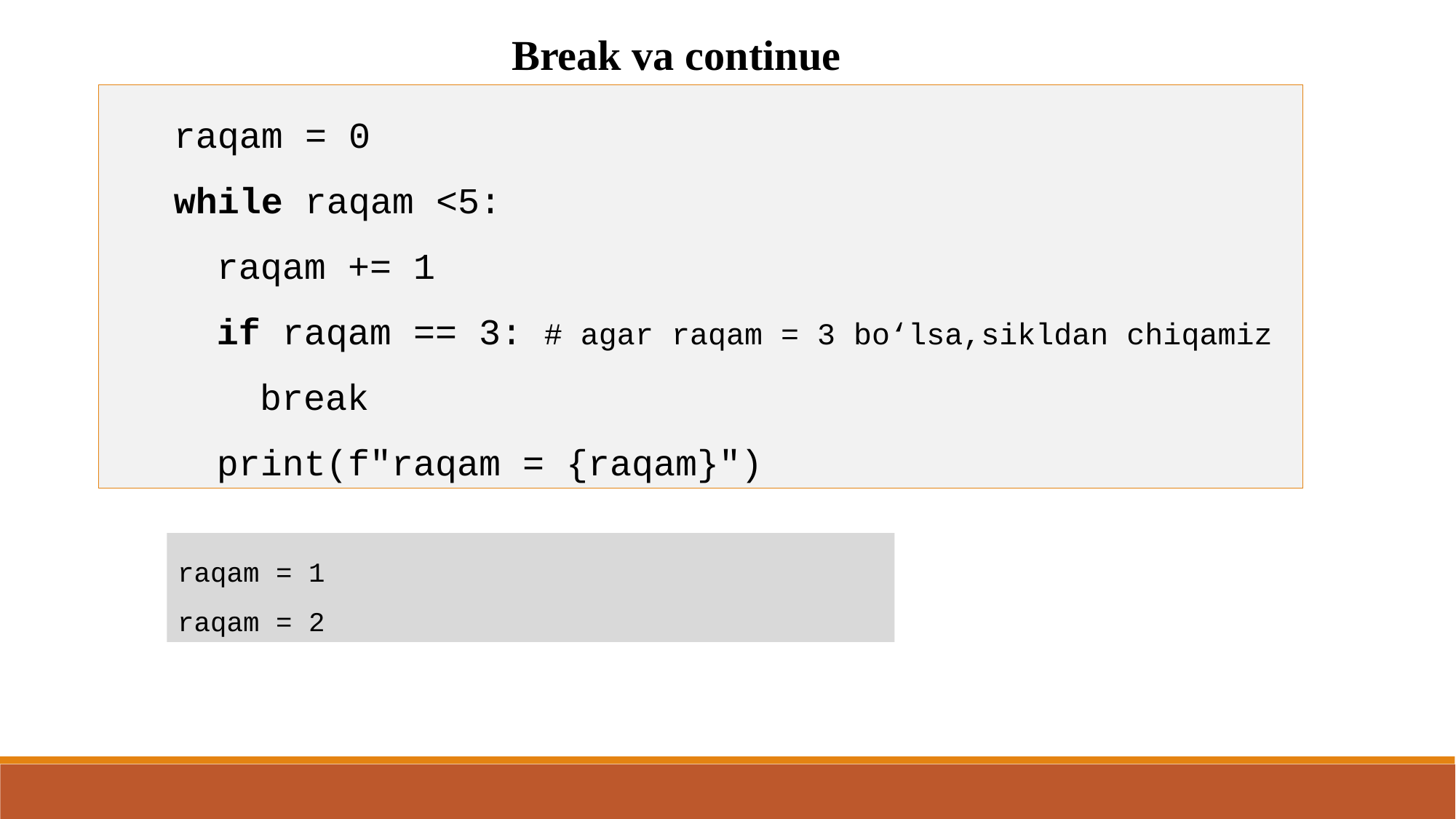

Break va continue
raqam = 0
while raqam <5:
raqam += 1
if raqam == 3: # agar raqam = 3 bo‘lsa,sikldan chiqamiz
break
print(f"raqam = {raqam}")
raqam = 1
raqam = 2